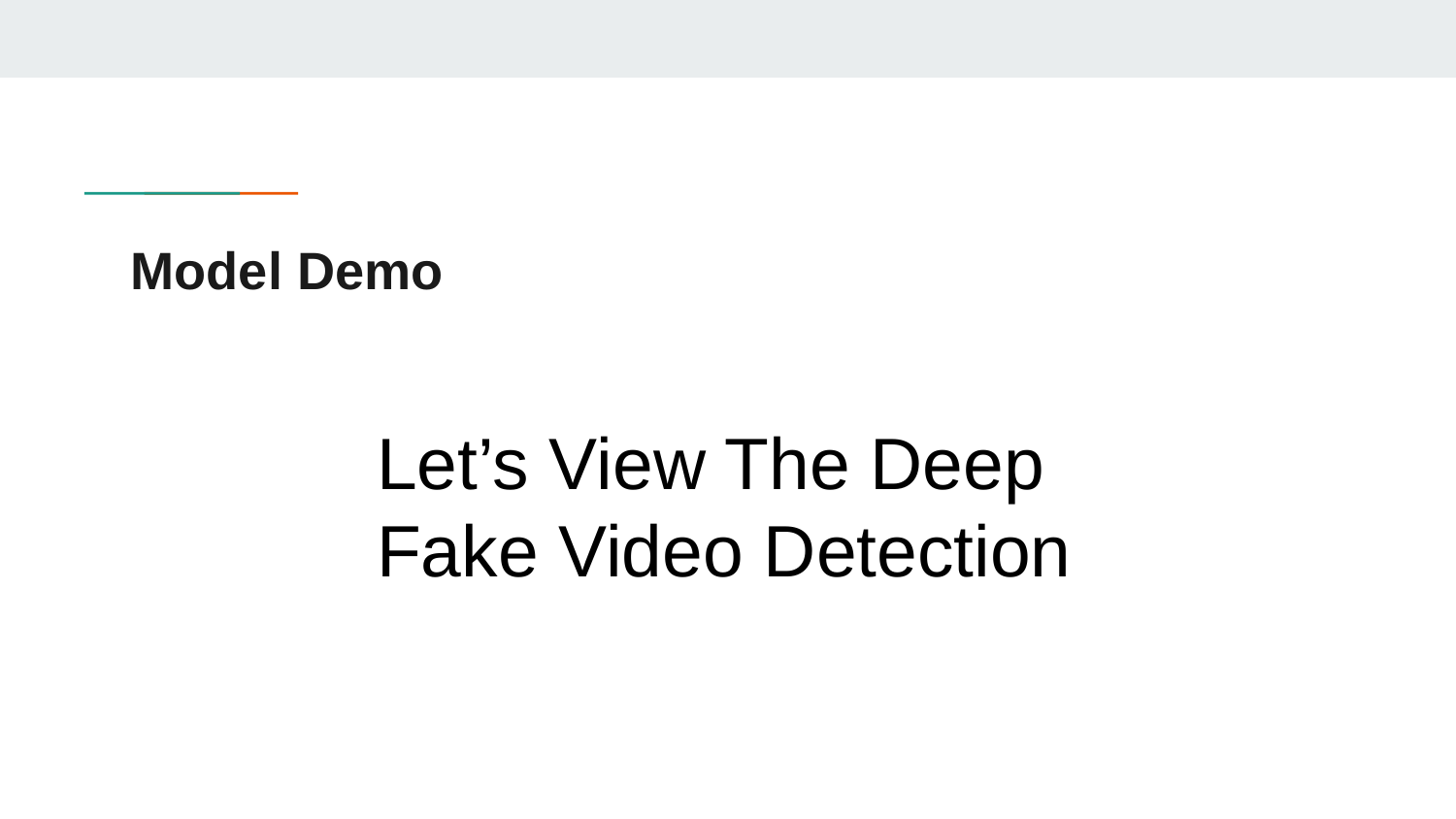

# Model Demo
Let’s View The Deep Fake Video Detection